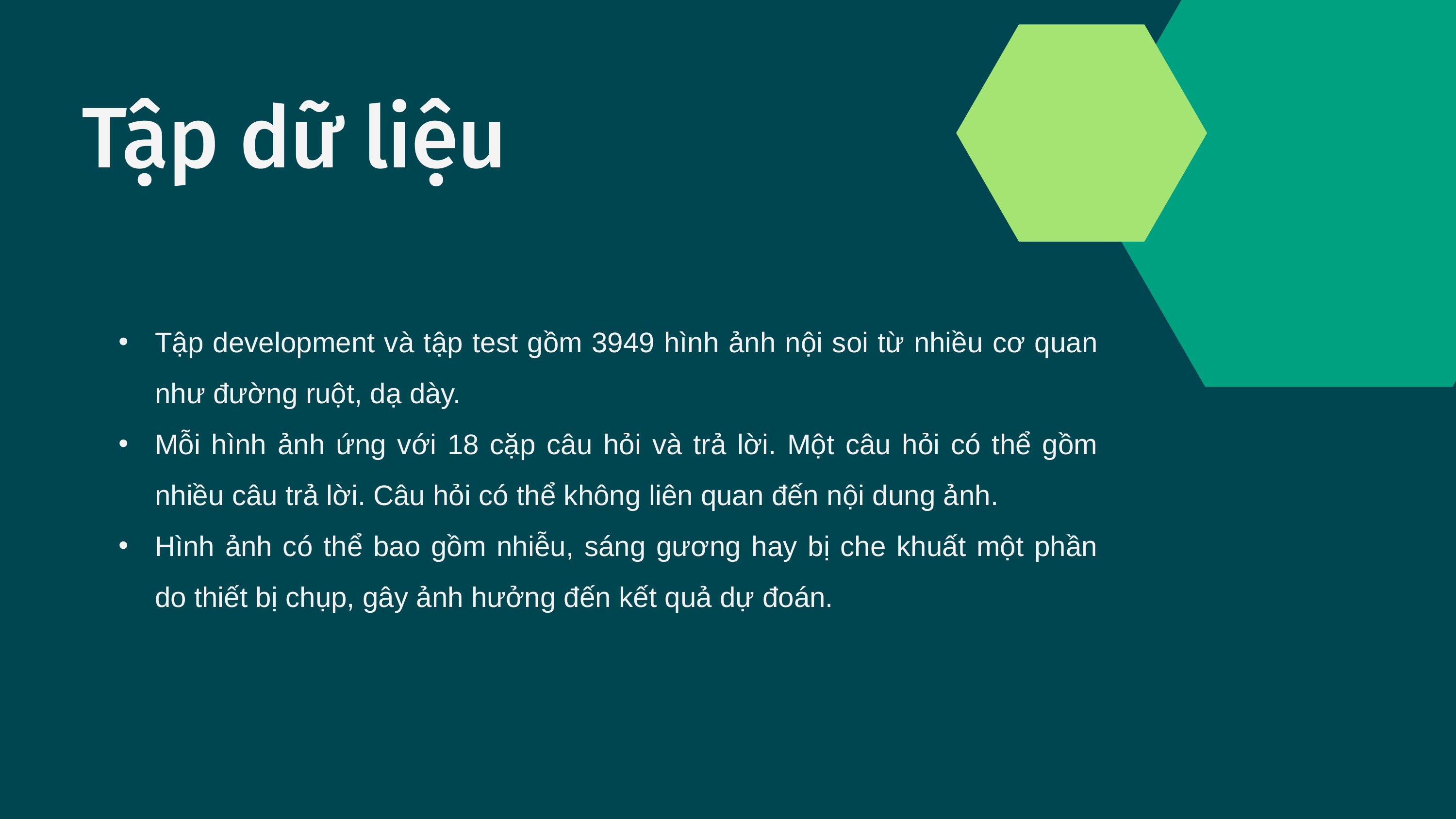

Tập dữ liệu
Tập development và tập test gồm 3949 hình ảnh nội soi từ nhiều cơ quan như đường ruột, dạ dày.
Mỗi hình ảnh ứng với 18 cặp câu hỏi và trả lời. Một câu hỏi có thể gồm nhiều câu trả lời. Câu hỏi có thể không liên quan đến nội dung ảnh.
Hình ảnh có thể bao gồm nhiễu, sáng gương hay bị che khuất một phần do thiết bị chụp, gây ảnh hưởng đến kết quả dự đoán.